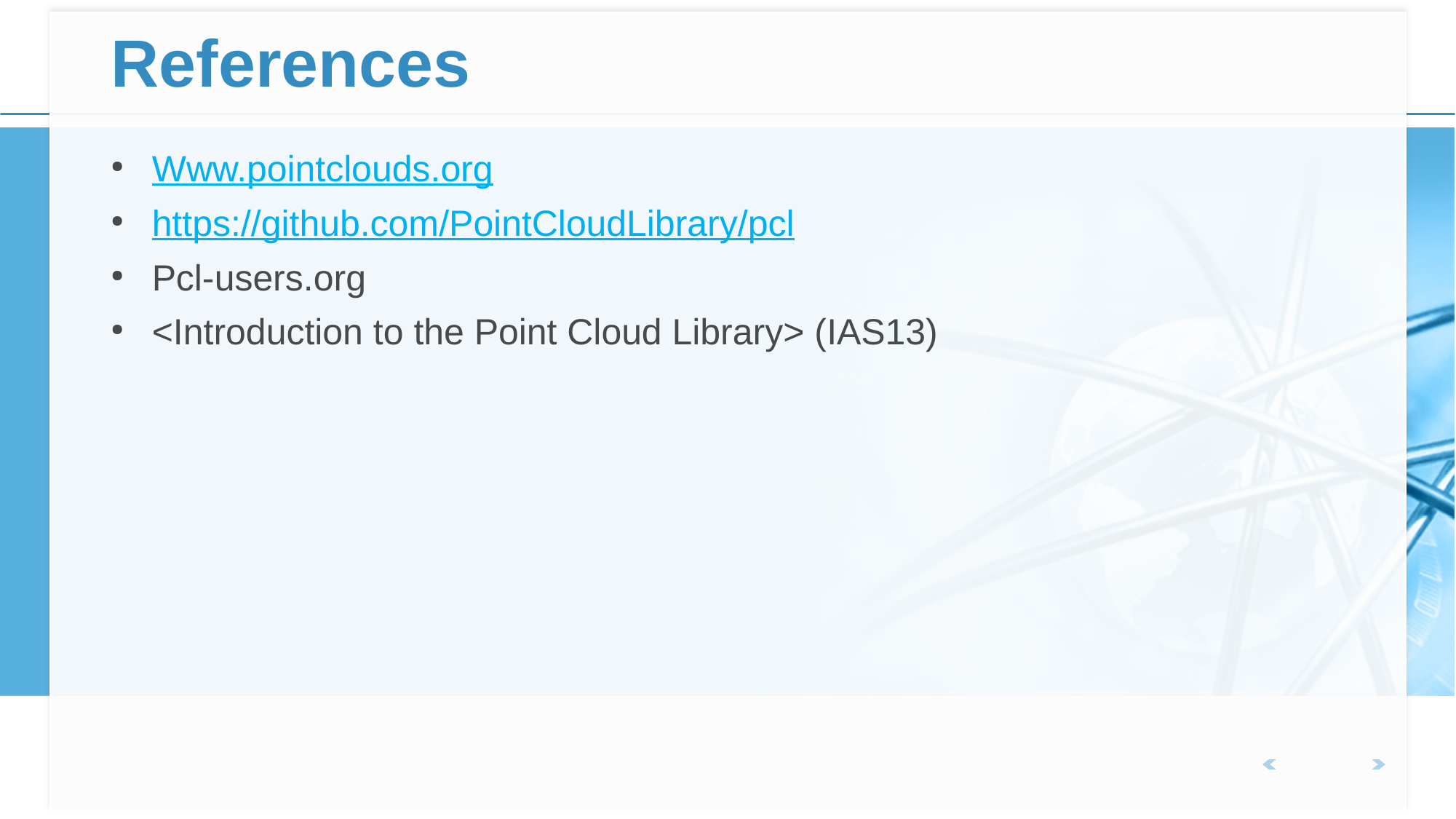

References
Www.pointclouds.org
https://github.com/PointCloudLibrary/pcl
Pcl-users.org
<Introduction to the Point Cloud Library> (IAS13)